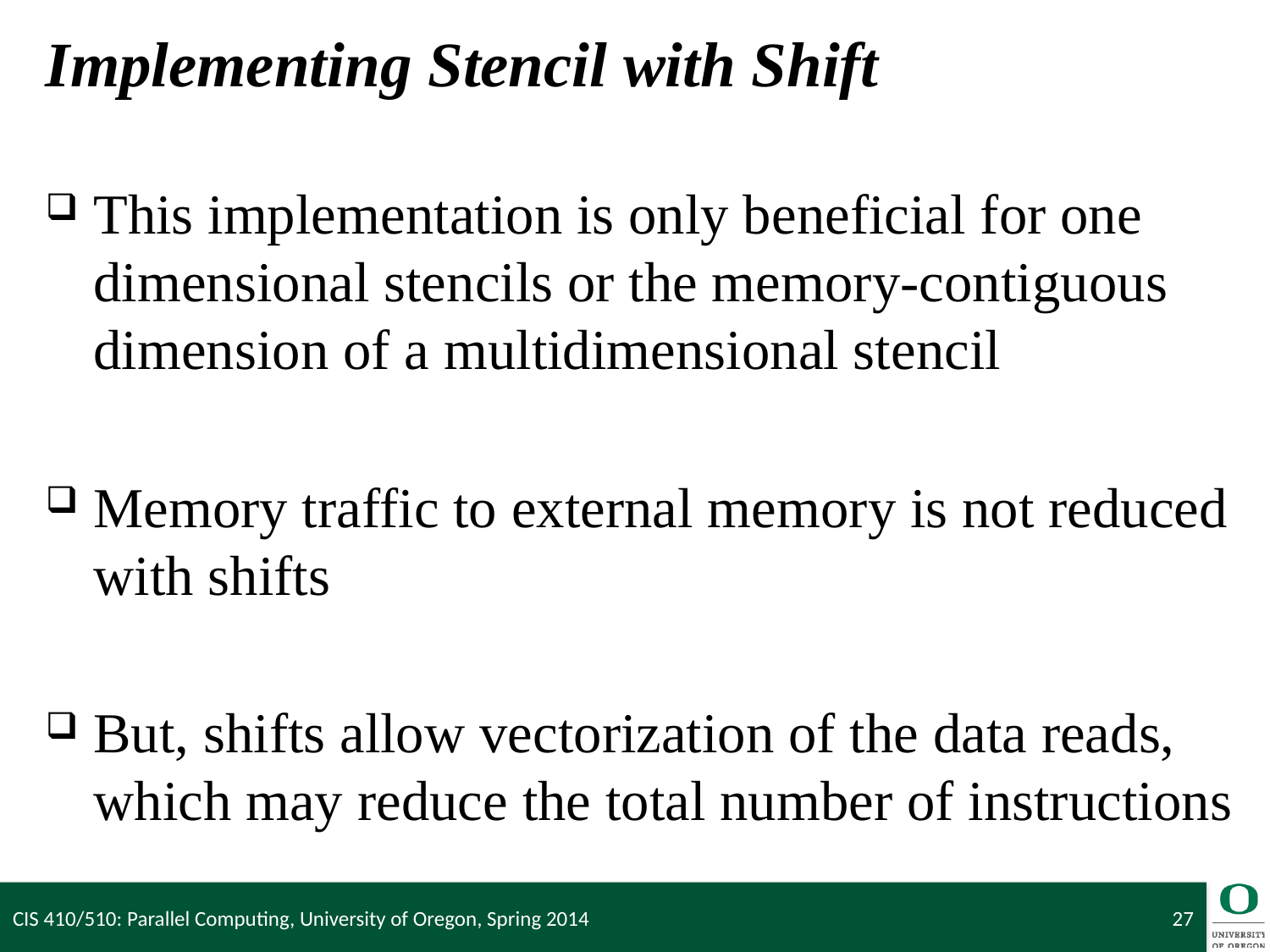

# Implementing Stencil with Shift
This implementation is only beneficial for one dimensional stencils or the memory-contiguous dimension of a multidimensional stencil

Memory traffic to external memory is not reduced with shifts

But, shifts allow vectorization of the data reads, which may reduce the total number of instructions
CIS 410/510: Parallel Computing, University of Oregon, Spring 2014
27